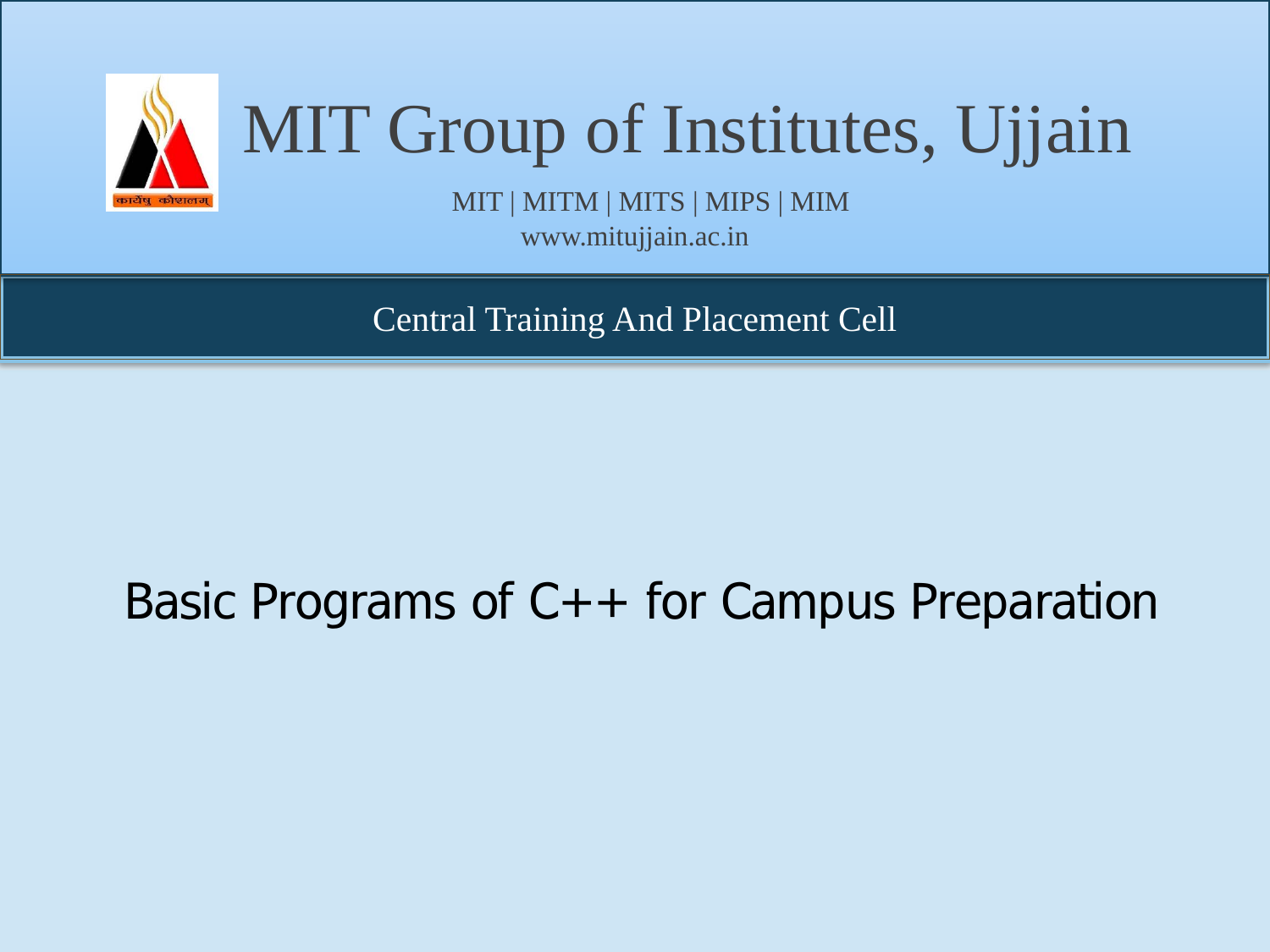

# Central Training And Placement Cell

Basic Programs of C++ for Campus Preparation